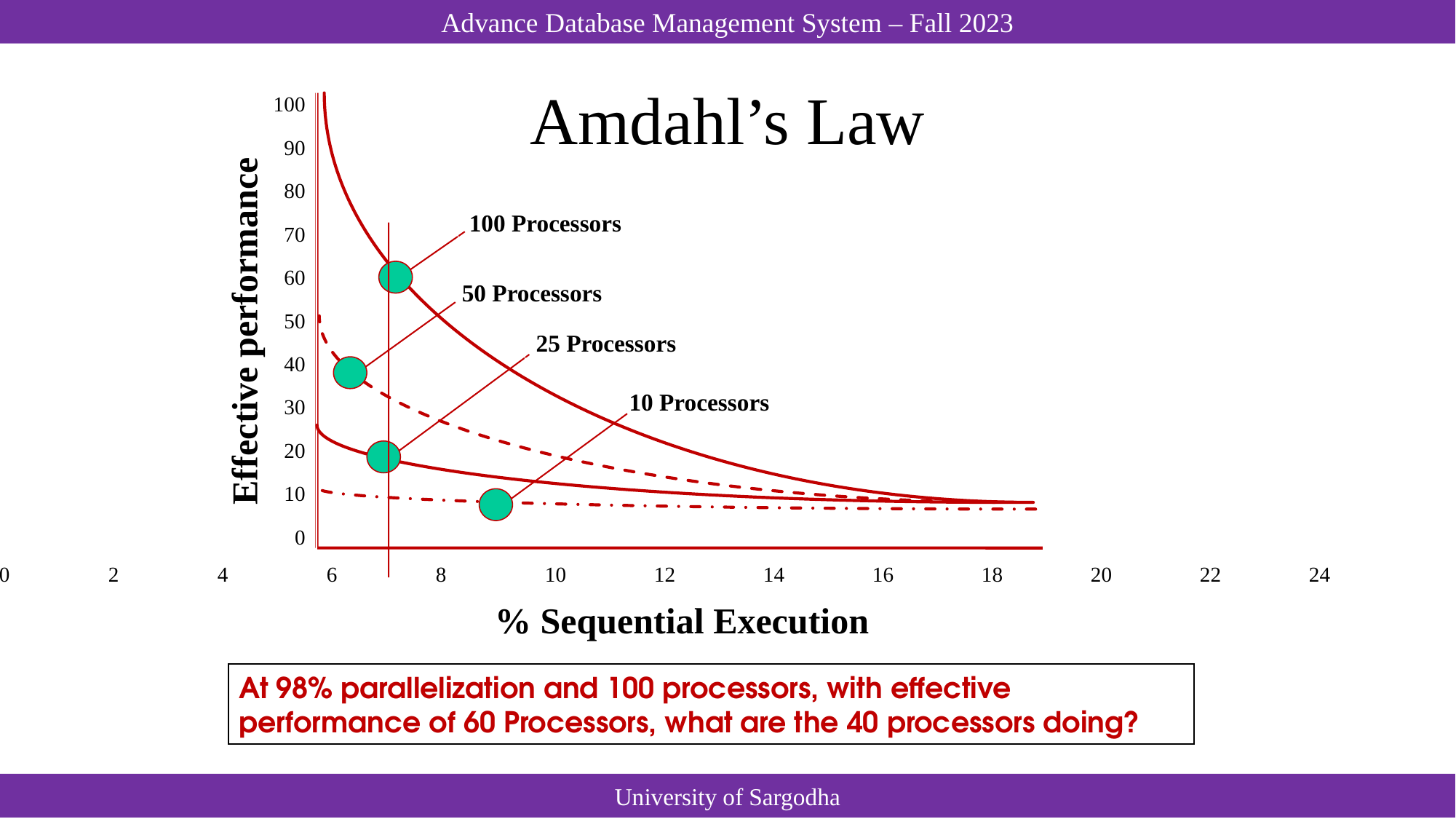

# Amdahl’s Law
100

90

80

70

60

50

40

30

20

10

0

100 Processors

50 Processors

Effective performance

25 Processors

10 Processors

0	2	4	6	8	10	12	14	16	18	20	22	24
% Sequential Execution
At 98% parallelization and 100 processors, with effective performance of 60 Processors, what are the 40 processors doing?
University of Sargodha